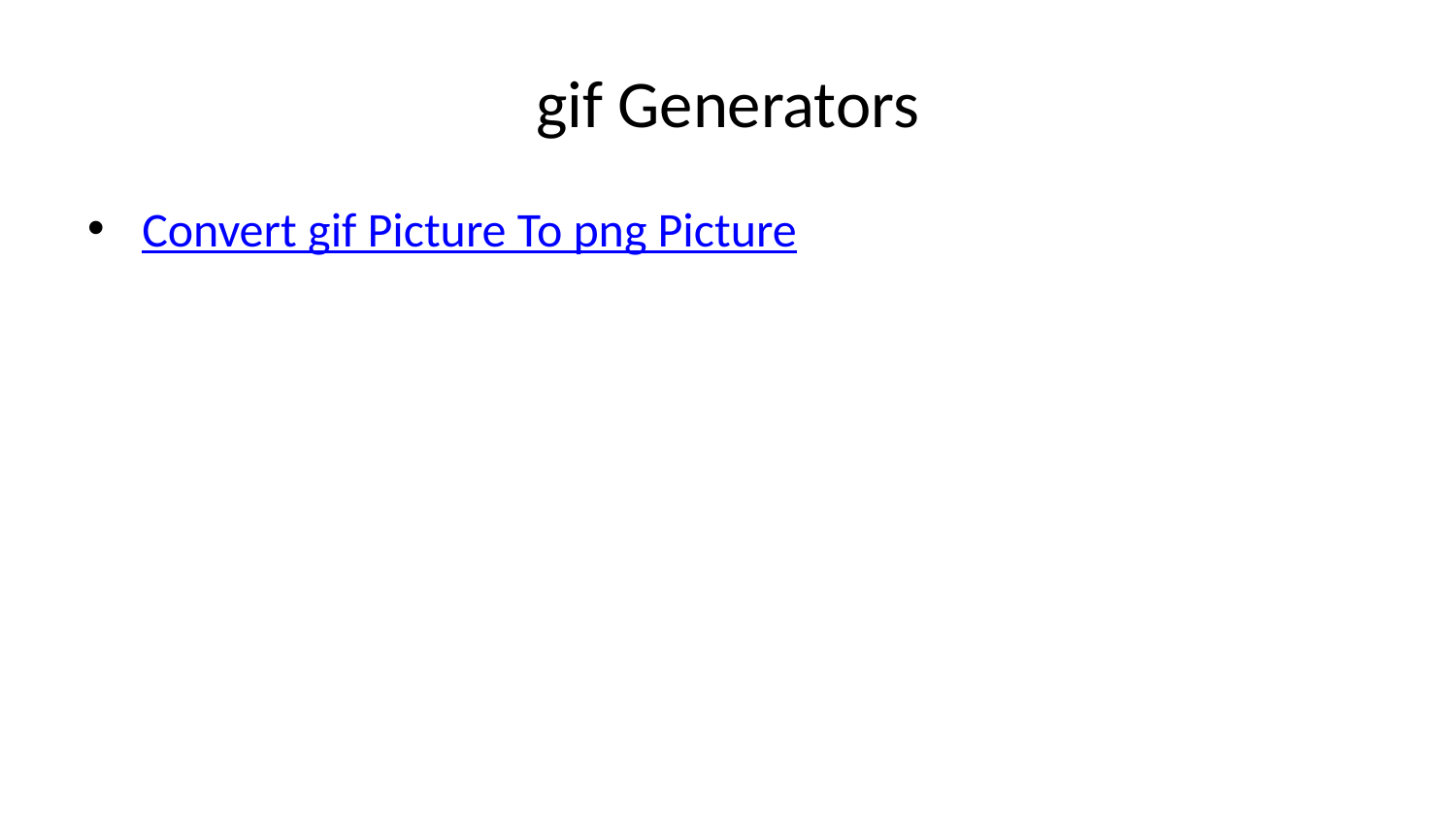

# gif Generators
Convert gif Picture To png Picture